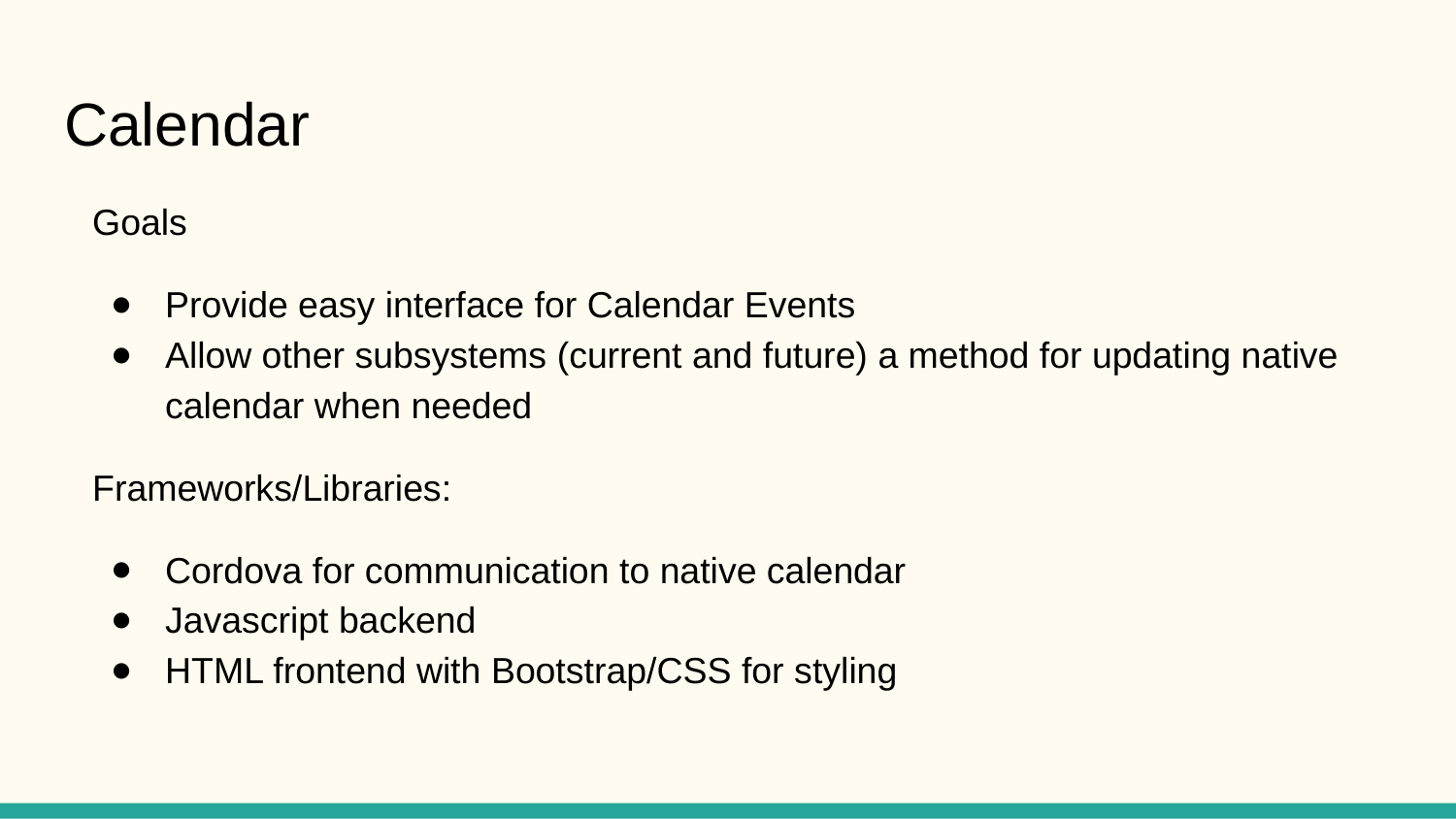

# Calendar
Goals
Provide easy interface for Calendar Events
Allow other subsystems (current and future) a method for updating native calendar when needed
Frameworks/Libraries:
Cordova for communication to native calendar
Javascript backend
HTML frontend with Bootstrap/CSS for styling